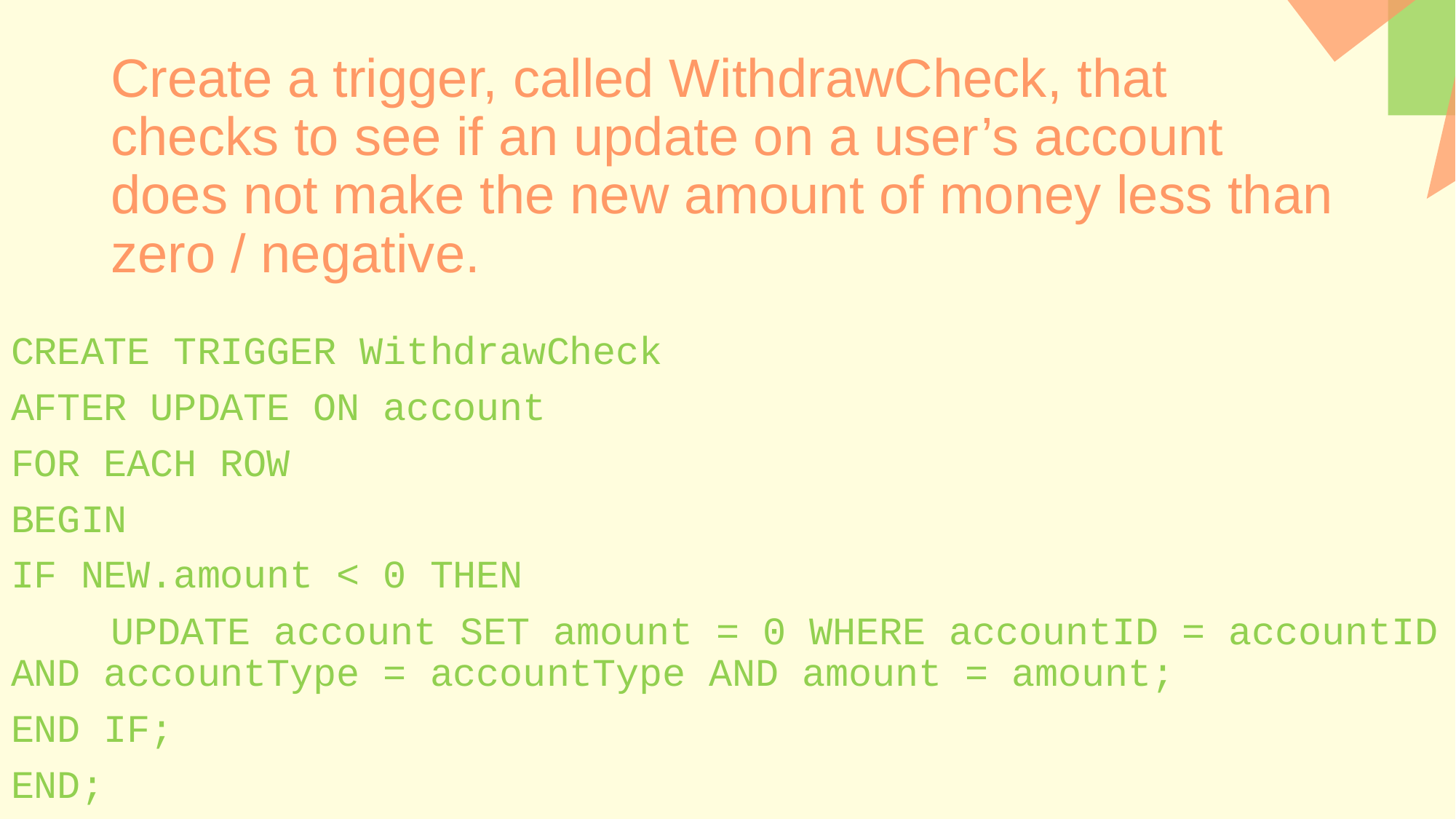

# Create a trigger, called WithdrawCheck, that checks to see if an update on a user’s account does not make the new amount of money less than zero / negative.
CREATE TRIGGER WithdrawCheck
AFTER UPDATE ON account
FOR EACH ROW
BEGIN
IF NEW.amount < 0 THEN
	UPDATE account SET amount = 0 WHERE accountID = accountID AND accountType = accountType AND amount = amount;
END IF;
END;